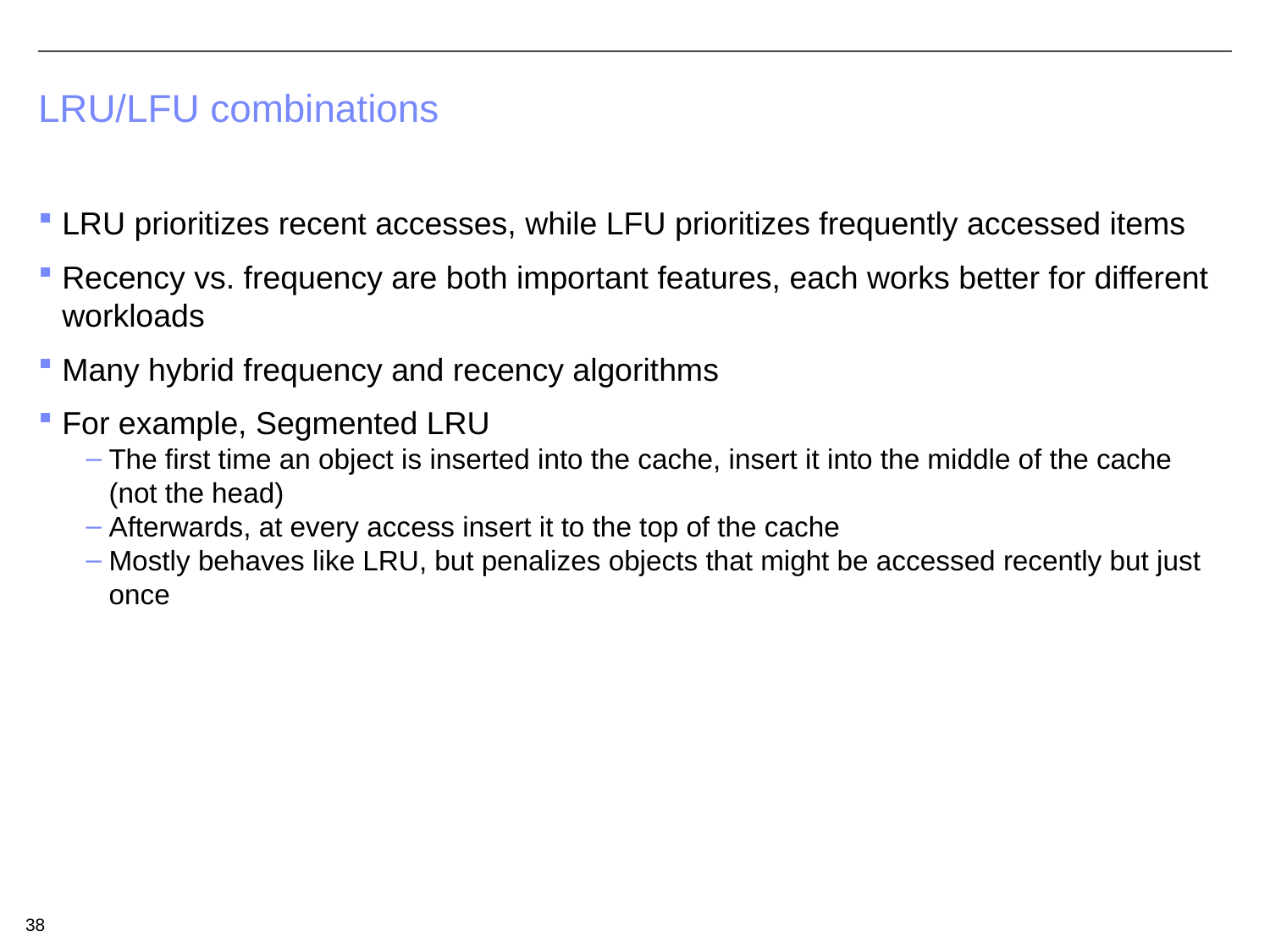

# LRU/LFU combinations
LRU prioritizes recent accesses, while LFU prioritizes frequently accessed items
Recency vs. frequency are both important features, each works better for different workloads
Many hybrid frequency and recency algorithms
For example, Segmented LRU
The first time an object is inserted into the cache, insert it into the middle of the cache (not the head)
Afterwards, at every access insert it to the top of the cache
Mostly behaves like LRU, but penalizes objects that might be accessed recently but just once
38